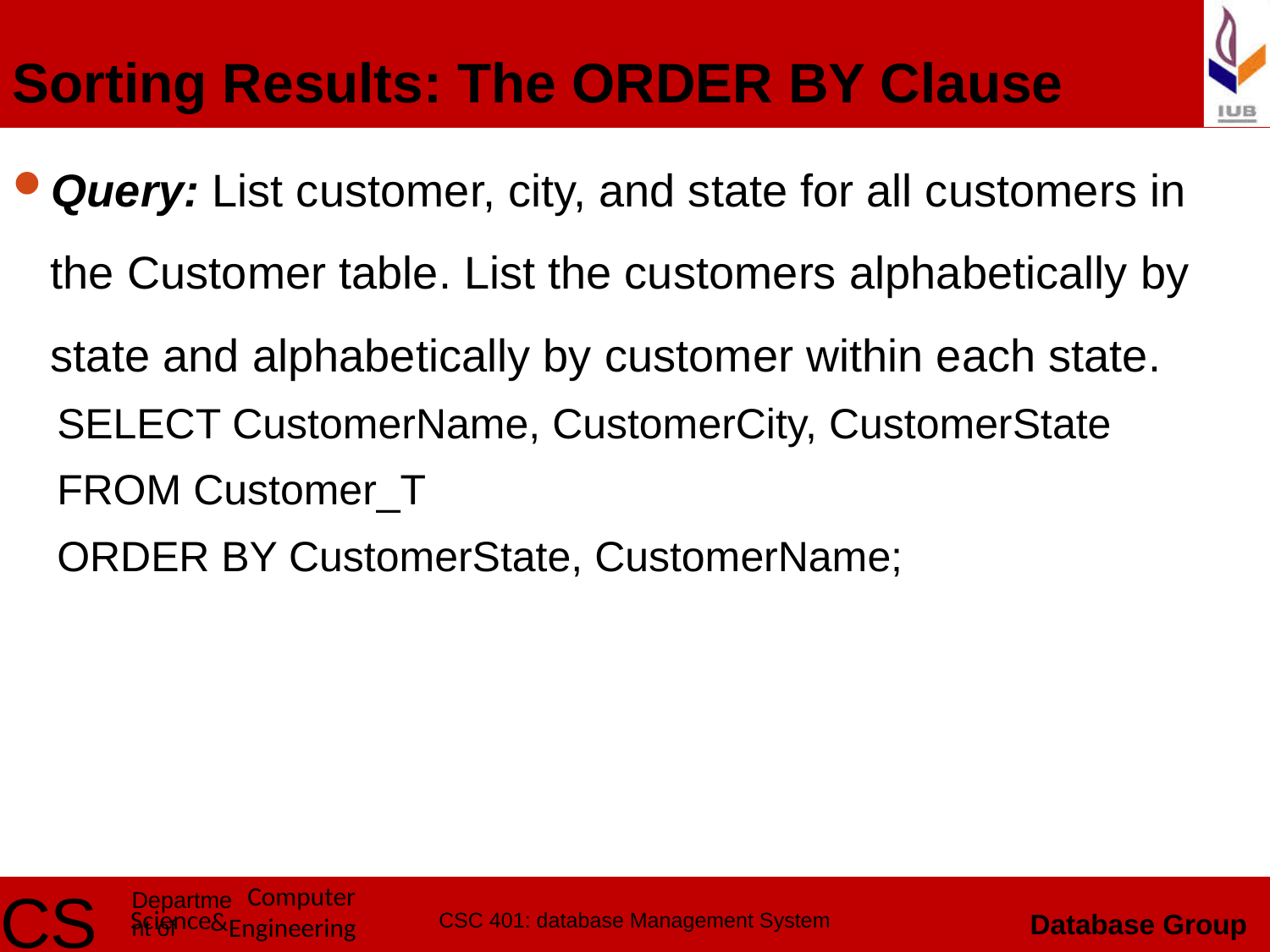

# Sorting Results: The ORDER BY Clause
Query: List customer, city, and state for all customers in the Customer table. List the customers alphabetically by state and alphabetically by customer within each state.
SELECT CustomerName, CustomerCity, CustomerState
FROM Customer_T
ORDER BY CustomerState, CustomerName;
CSC 401: database Management System